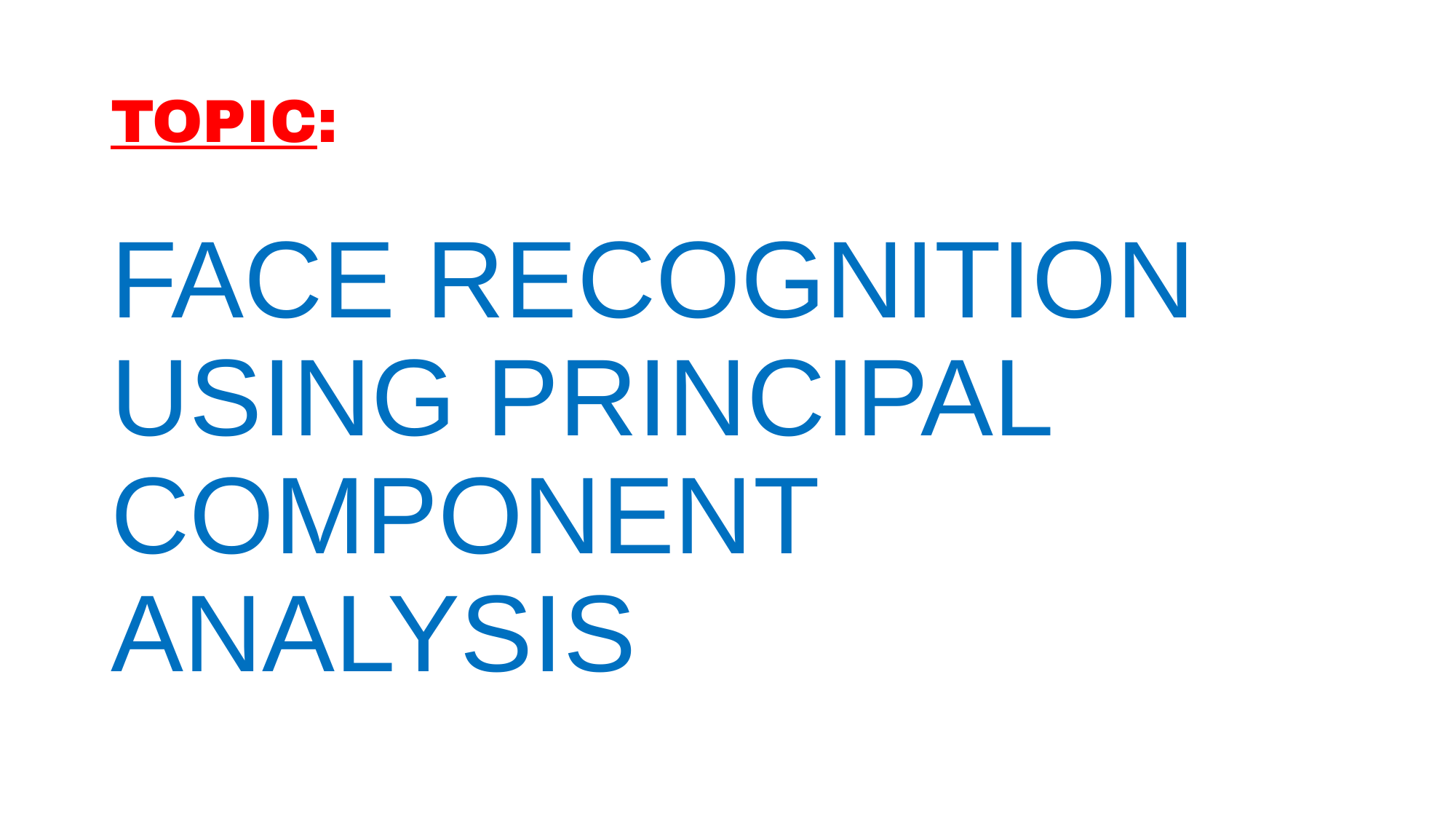

# TOPIC:
FACE RECOGNITION USING PRINCIPAL COMPONENT ANALYSIS